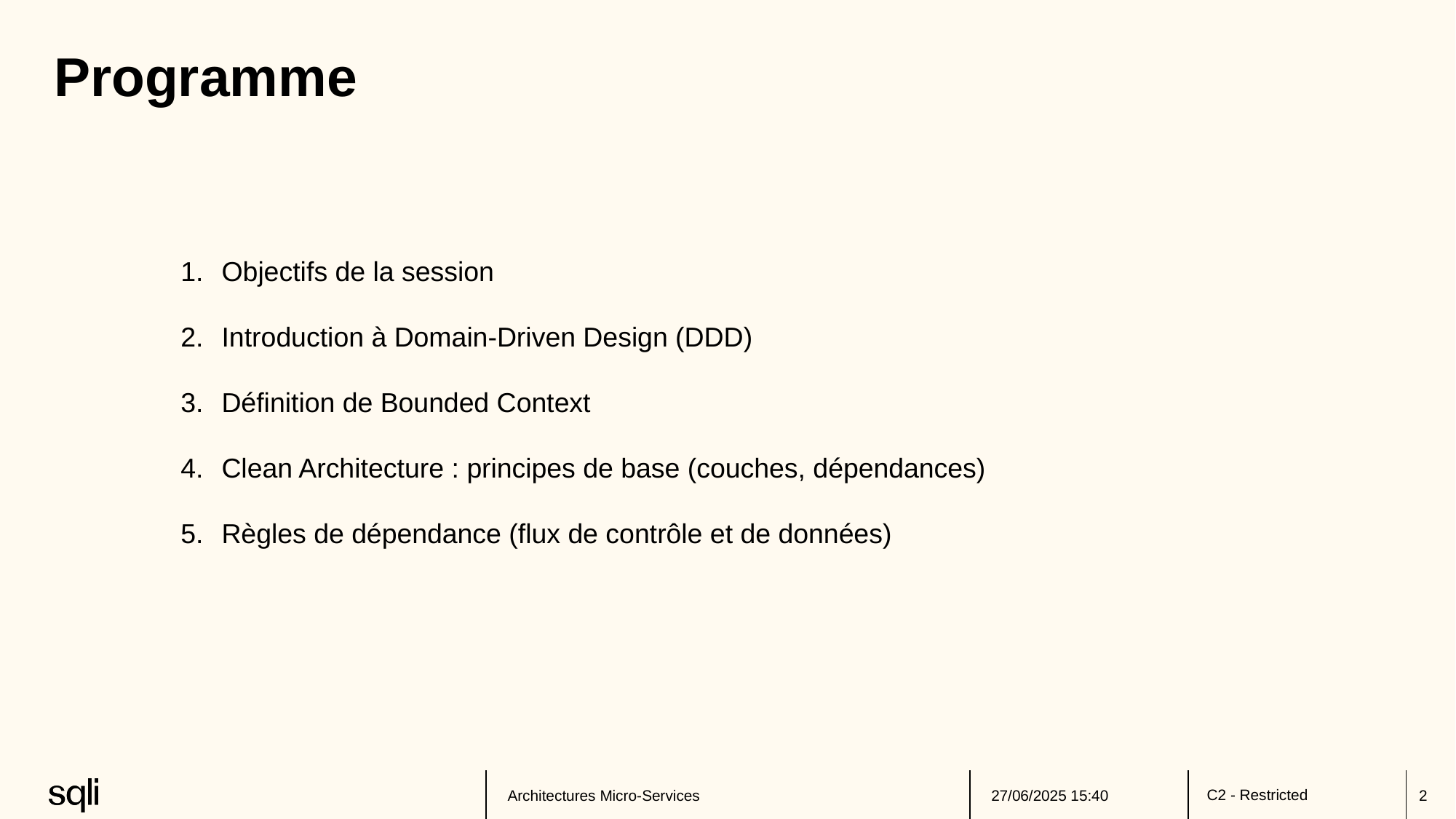

Programme
Objectifs de la session
Introduction à Domain-Driven Design (DDD)
Définition de Bounded Context
Clean Architecture : principes de base (couches, dépendances)
Règles de dépendance (flux de contrôle et de données)

Architectures Micro-Services
27/06/2025 15:40
2